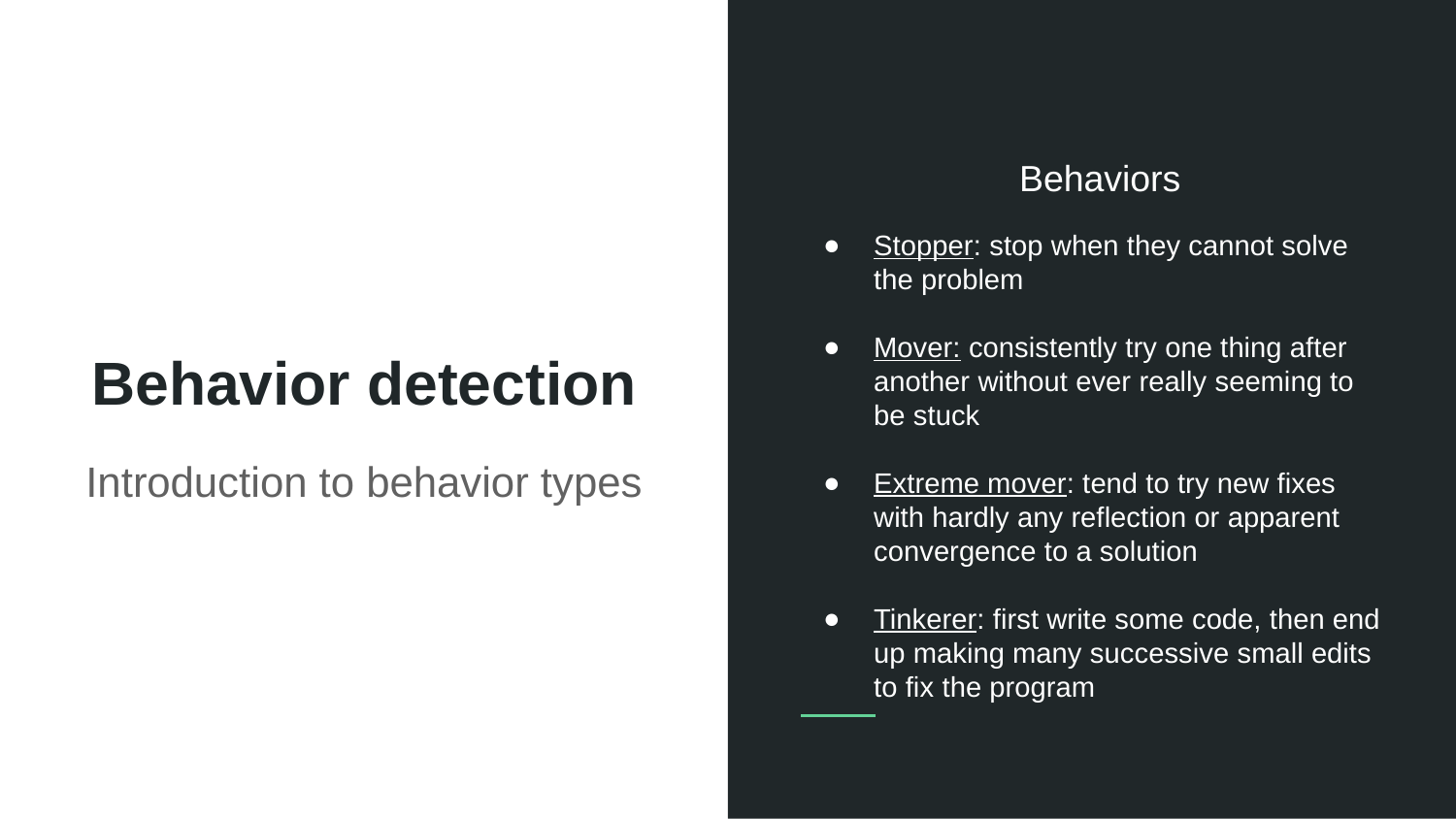

Behaviors

Stopper: stop when they cannot solve the problem

Mover: consistently try one thing after another without ever really seeming to be stuck

Extreme mover: tend to try new fixes with hardly any reflection or apparent convergence to a solution

Tinkerer: first write some code, then end up making many successive small edits to fix the program

# Sprint 1
Behavior detection
Introduction to behavior types